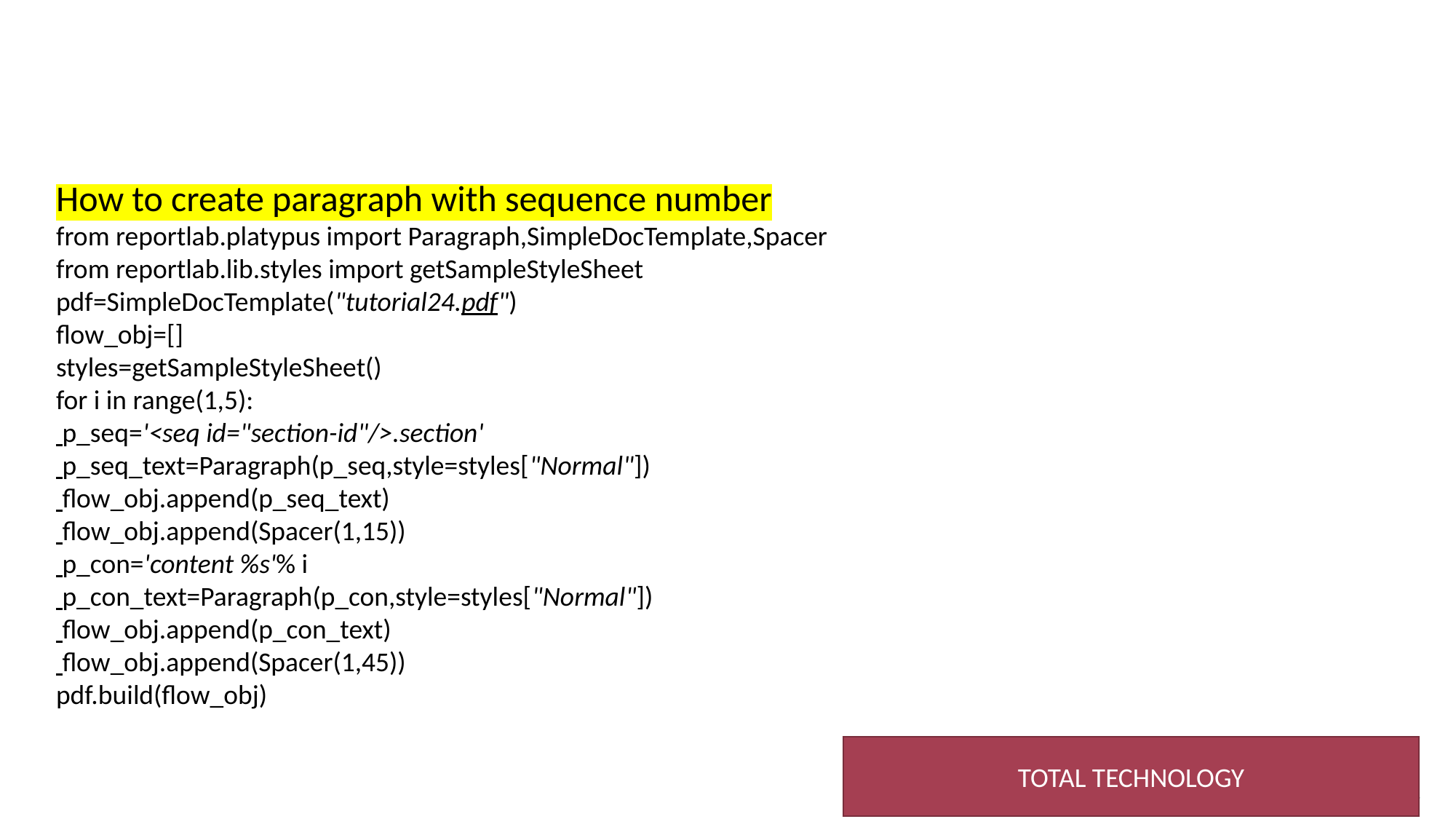

How to create paragraph with sequence number
from reportlab.platypus import Paragraph,SimpleDocTemplate,Spacer
from reportlab.lib.styles import getSampleStyleSheet
pdf=SimpleDocTemplate("tutorial24.pdf")
flow_obj=[]
styles=getSampleStyleSheet()
for i in range(1,5):
 p_seq='<seq id="section-id"/>.section'
 p_seq_text=Paragraph(p_seq,style=styles["Normal"])
 flow_obj.append(p_seq_text)
 flow_obj.append(Spacer(1,15))
 p_con='content %s'% i
 p_con_text=Paragraph(p_con,style=styles["Normal"])
 flow_obj.append(p_con_text)
 flow_obj.append(Spacer(1,45))
pdf.build(flow_obj)

TOTAL TECHNOLOGY
4